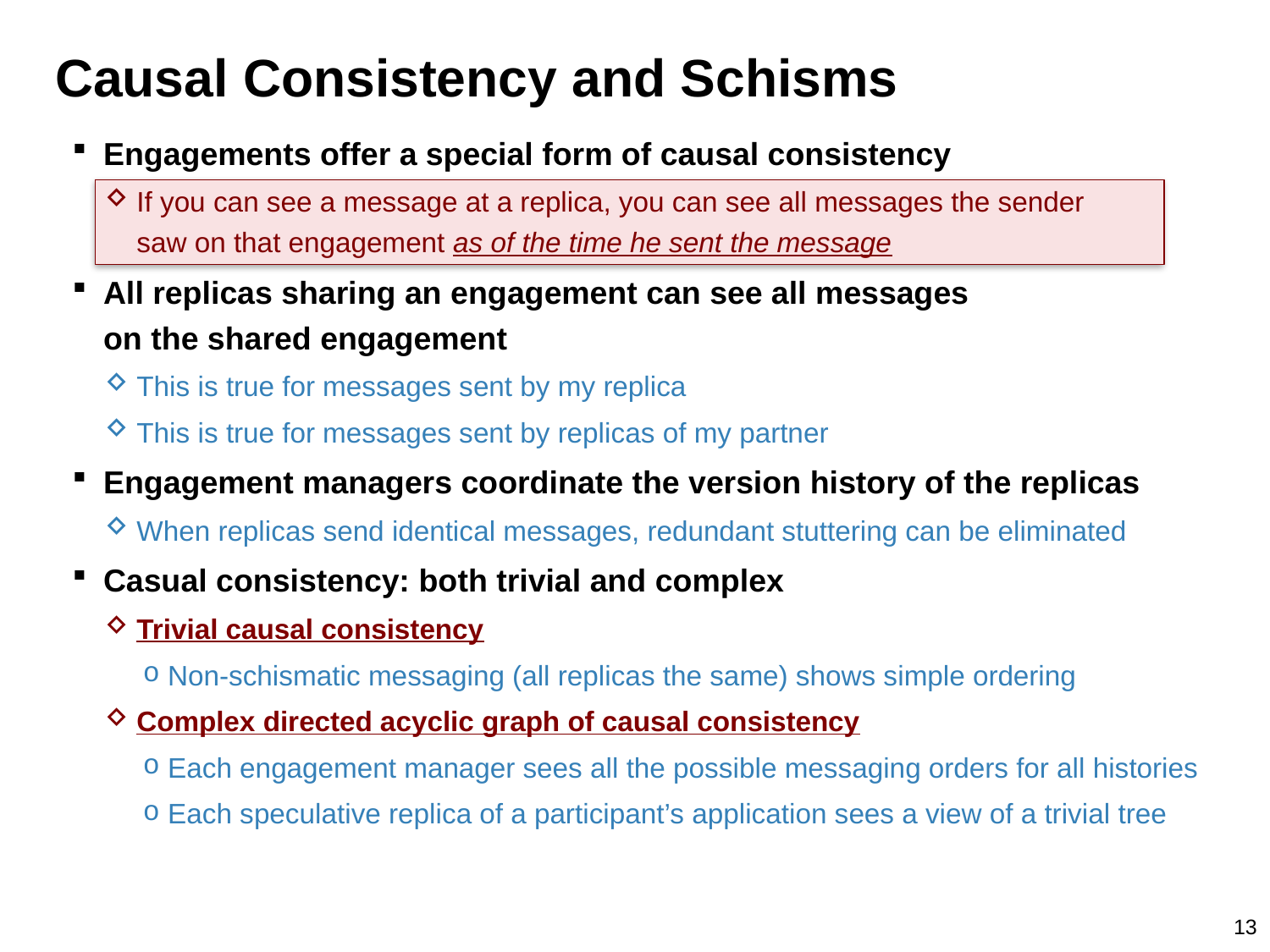

# Causal Consistency and Schisms
Engagements offer a special form of causal consistency
If you can see a message at a replica, you can see all messages the sender
saw on that engagement as of the time he sent the message
All replicas sharing an engagement can see all messages
on the shared engagement
This is true for messages sent by my replica
This is true for messages sent by replicas of my partner
Engagement managers coordinate the version history of the replicas
When replicas send identical messages, redundant stuttering can be eliminated
Casual consistency: both trivial and complex
Trivial causal consistency
Non-schismatic messaging (all replicas the same) shows simple ordering
Complex directed acyclic graph of causal consistency
Each engagement manager sees all the possible messaging orders for all histories
Each speculative replica of a participant’s application sees a view of a trivial tree

13